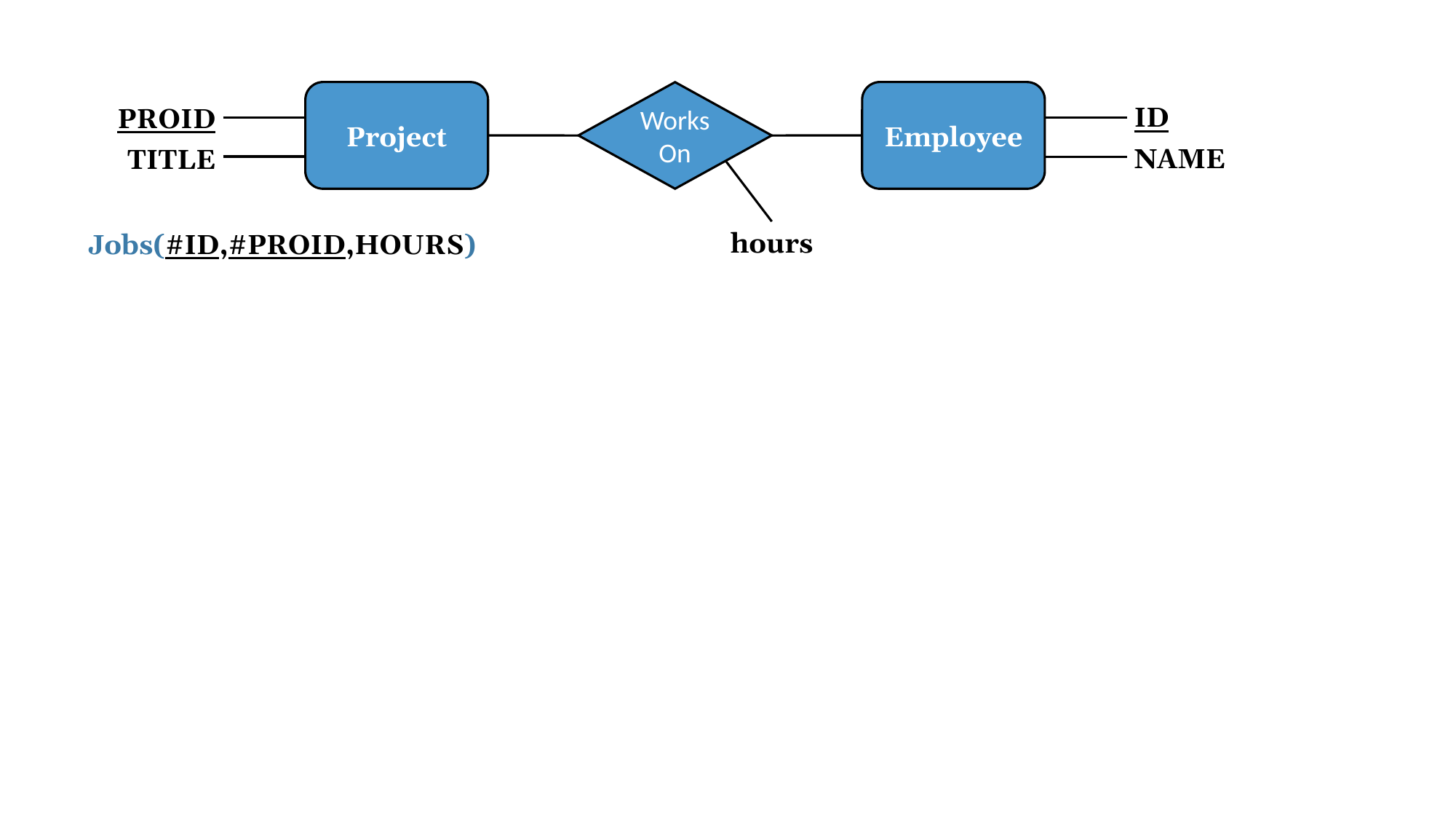

Project
Employee
WorksOn
ID
PROID
NAME
TITLE
hours
Jobs(#ID,#PROID,HOURS)